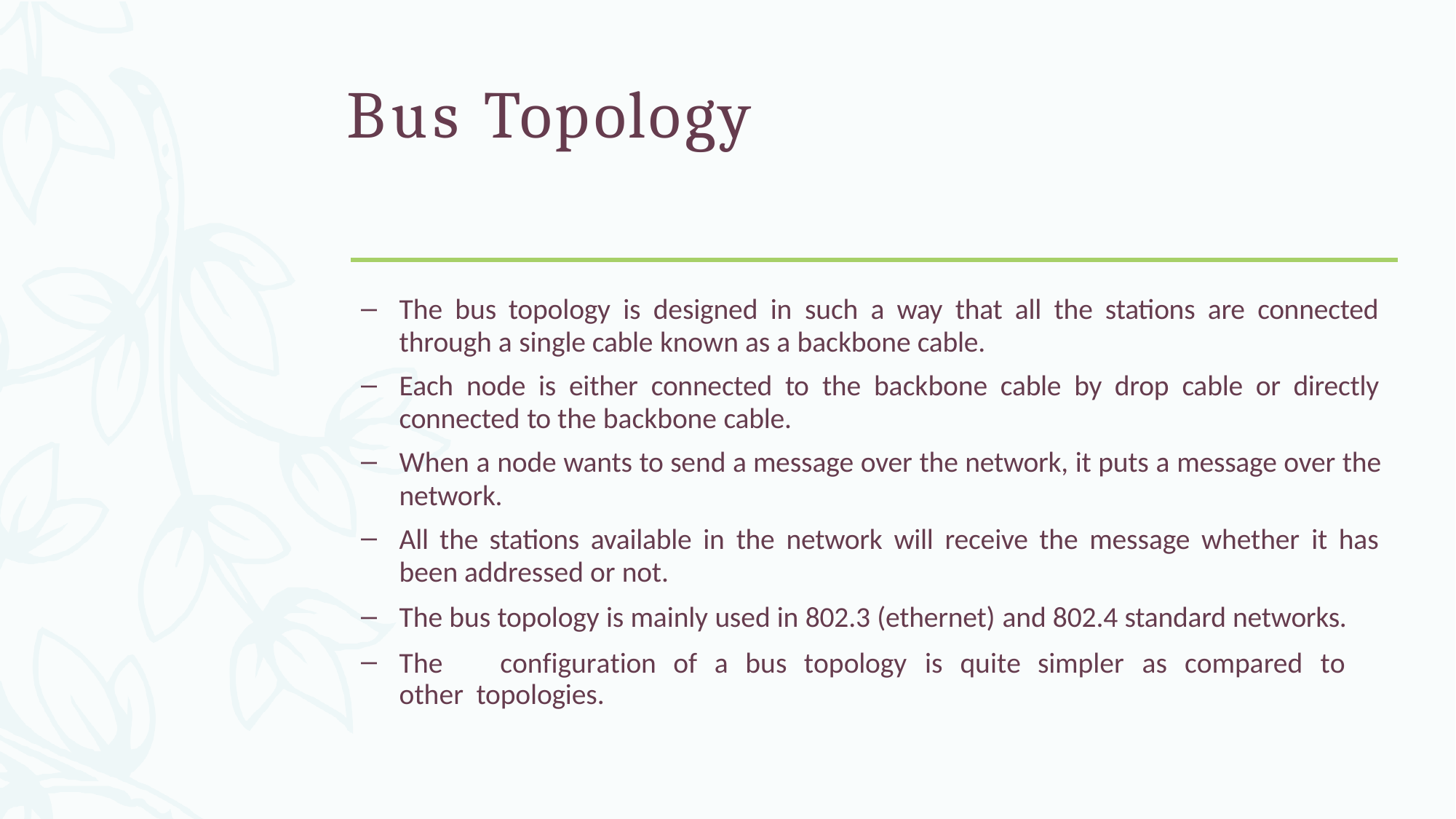

# Bus Topology
The bus topology is designed in such a way that all the stations are connected
through a single cable known as a backbone cable.
Each node is either connected to the backbone cable by drop cable or directly
connected to the backbone cable.
When a node wants to send a message over the network, it puts a message over the
network.
All the stations available in the network will receive the message whether it has
been addressed or not.
The bus topology is mainly used in 802.3 (ethernet) and 802.4 standard networks.
The	configuration	of	a	bus	topology	is	quite	simpler	as	compared	to	other  topologies.